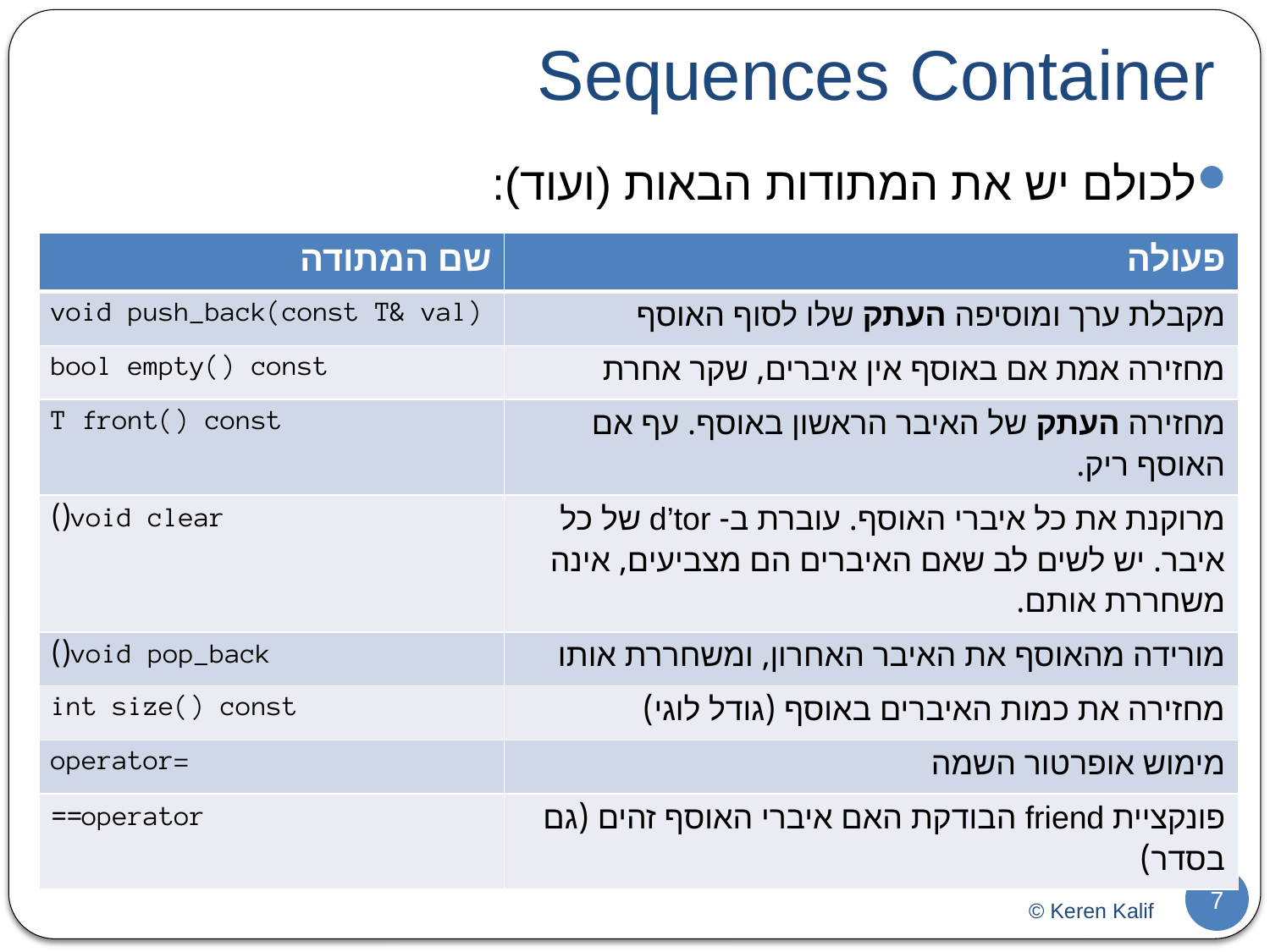

# Sequences Container
לכולם יש את המתודות הבאות (ועוד):

| שם המתודה | פעולה |
| --- | --- |
| void push\_back(const T& val) | מקבלת ערך ומוסיפה העתק שלו לסוף האוסף |
| bool empty() const | מחזירה אמת אם באוסף אין איברים, שקר אחרת |
| T front() const | מחזירה העתק של האיבר הראשון באוסף. עף אם האוסף ריק. |
| void clear() | מרוקנת את כל איברי האוסף. עוברת ב- d’tor של כל איבר. יש לשים לב שאם האיברים הם מצביעים, אינה משחררת אותם. |
| void pop\_back() | מורידה מהאוסף את האיבר האחרון, ומשחררת אותו |
| int size() const | מחזירה את כמות האיברים באוסף (גודל לוגי) |
| operator= | מימוש אופרטור השמה |
| operator== | פונקציית friend הבודקת האם איברי האוסף זהים (גם בסדר) |
7
© Keren Kalif